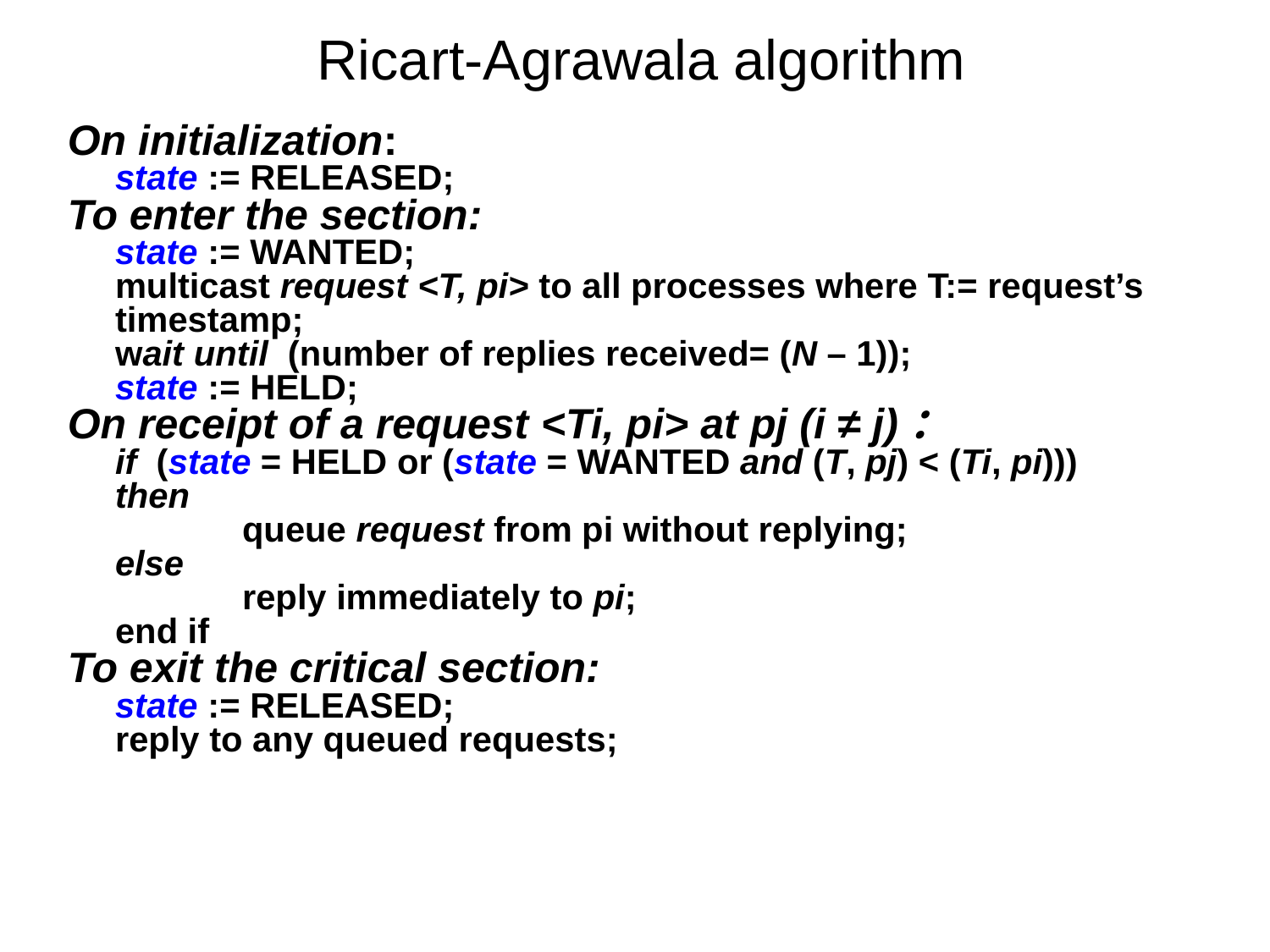

# Ricart-Agrawala algorithm
On initialization:
	state := RELEASED;
To enter the section:
	state := WANTED;
	multicast request <T, pi> to all processes where T:= request’s timestamp;
	wait until  (number of replies received= (N – 1));
	state := HELD;
On receipt of a request <Ti, pi> at pj (i ≠ j)：
	if  (state = HELD or (state = WANTED and (T, pj) < (Ti, pi)))
	then
		queue request from pi without replying;
	else
		reply immediately to pi;
	end if
To exit the critical section:
	state := RELEASED;
	reply to any queued requests;